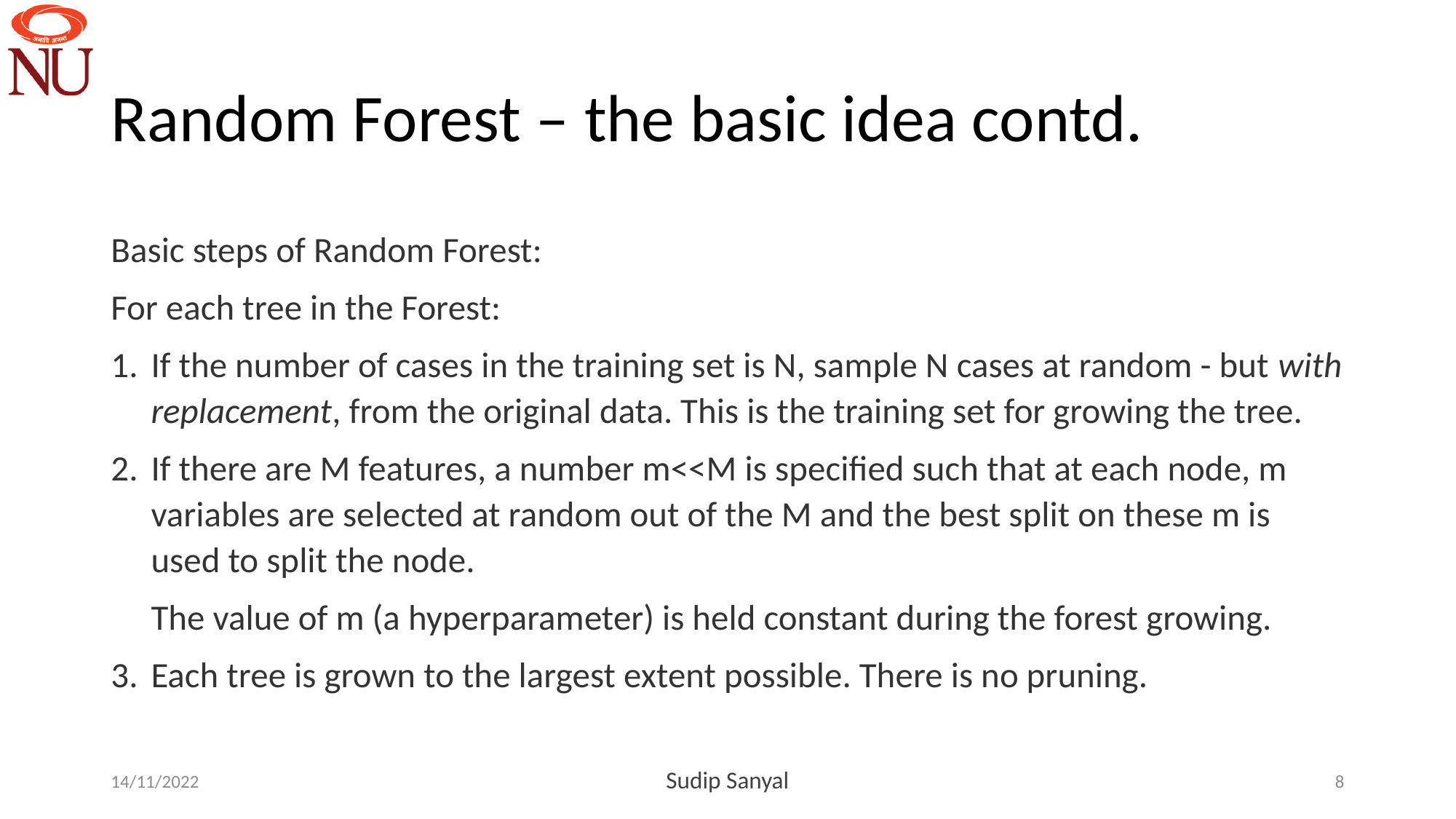

# Random Forest – the basic idea contd.
Basic steps of Random Forest:
For each tree in the Forest:
If the number of cases in the training set is N, sample N cases at random - but with replacement, from the original data. This is the training set for growing the tree.
If there are M features, a number m<<M is specified such that at each node, m variables are selected at random out of the M and the best split on these m is used to split the node.
     The value of m (a hyperparameter) is held constant during the forest growing.
Each tree is grown to the largest extent possible. There is no pruning.

14/11/2022
Sudip Sanyal
8